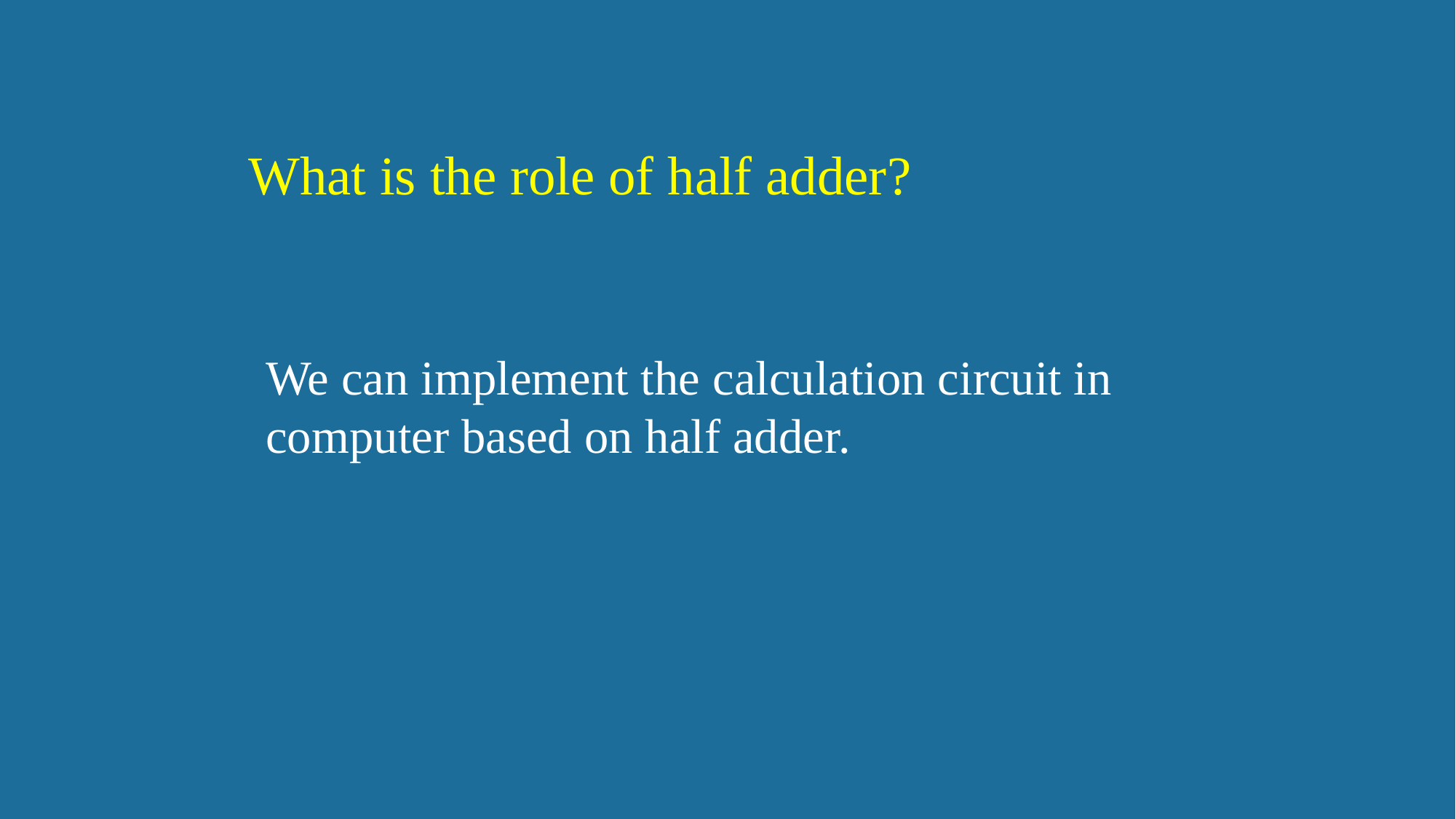

What is the role of half adder?
We can implement the calculation circuit in computer based on half adder.